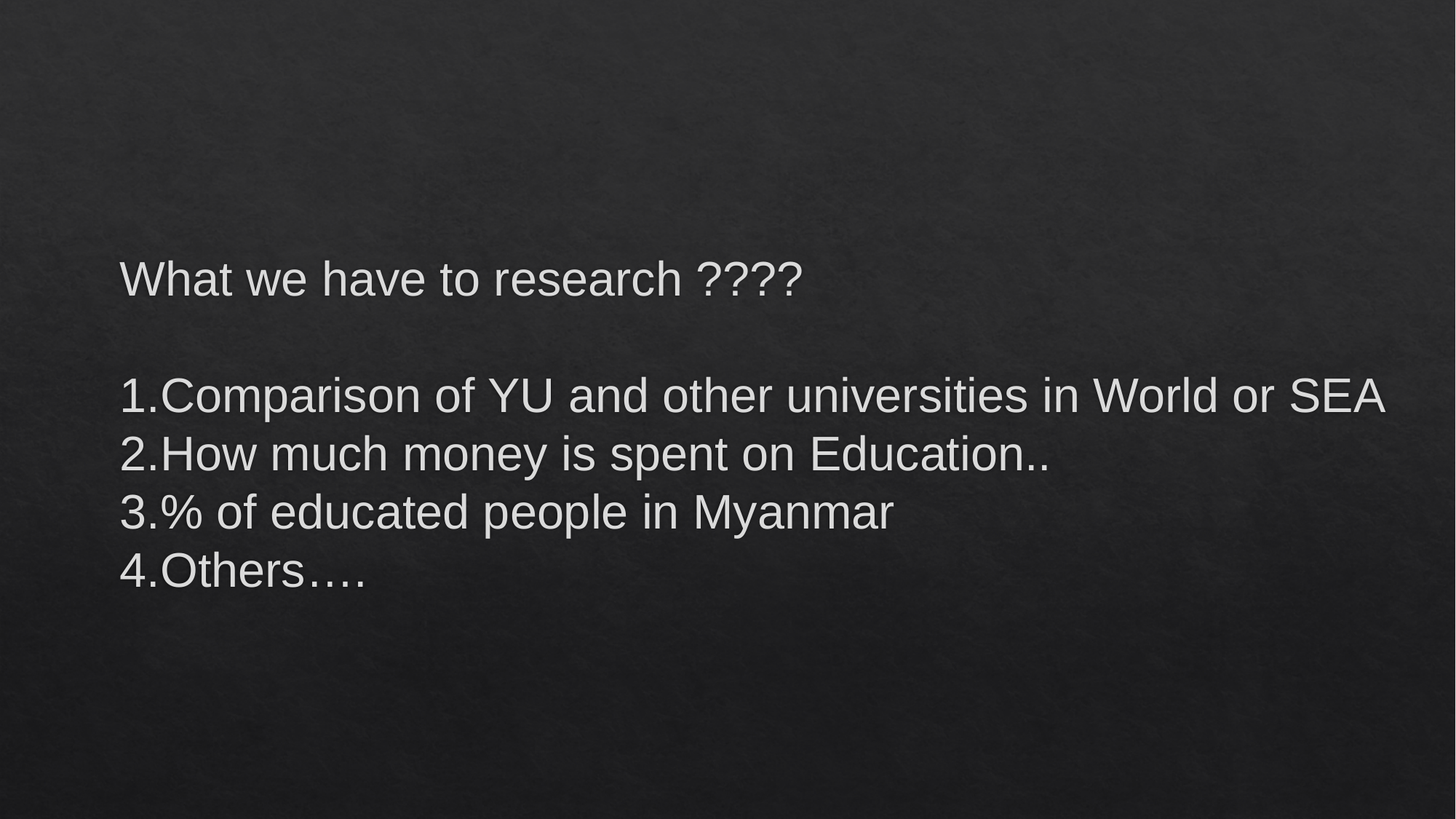

# What we have to research ???? 1.Comparison of YU and other universities in World or SEA 2.How much money is spent on Education.. 3.% of educated people in Myanmar 4.Others….